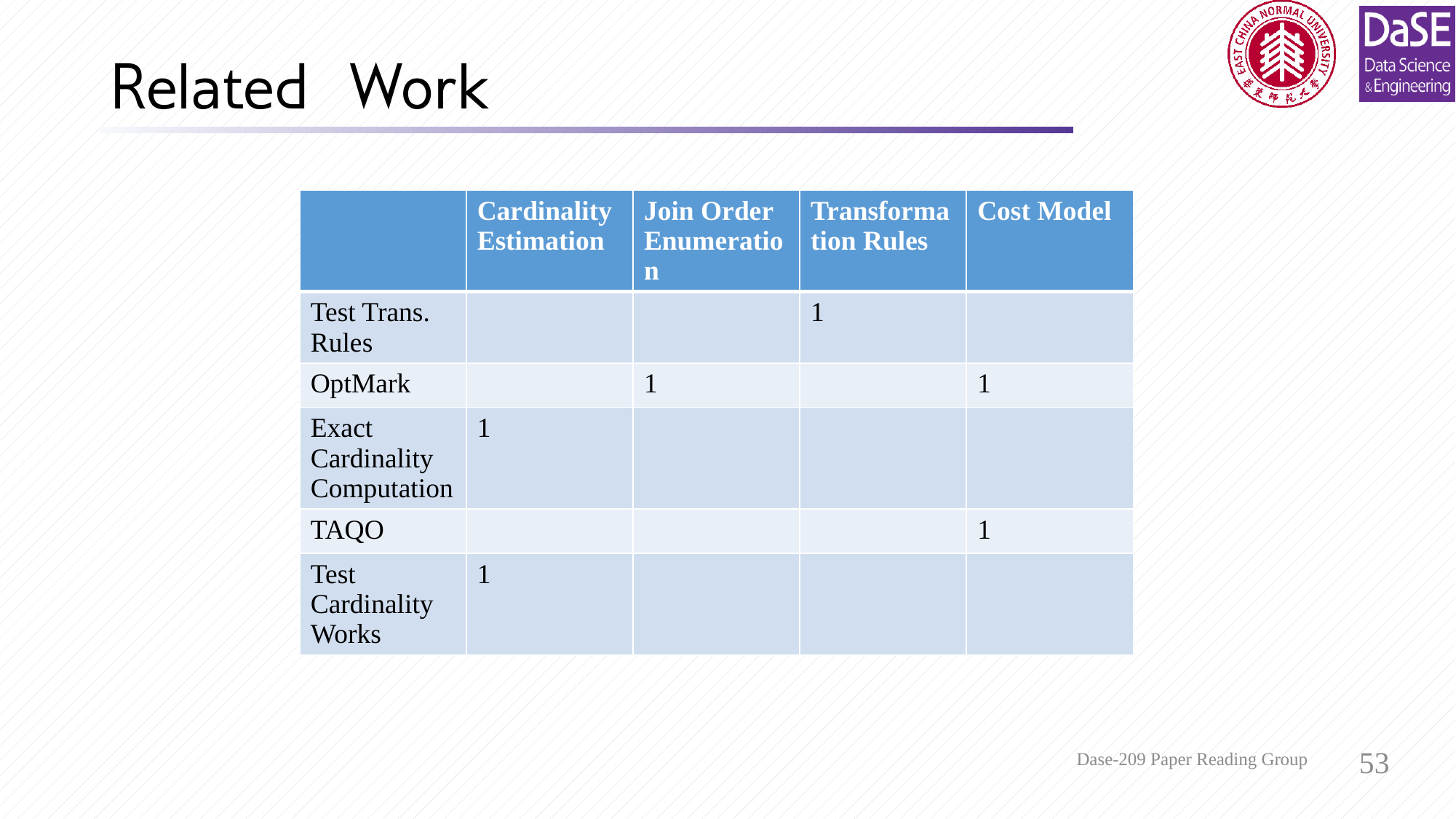

# Related  Work
|  | Cardinality Estimation | Join Order Enumeration | Transformation Rules | Cost Model |
| --- | --- | --- | --- | --- |
| Test Trans. Rules |  |  | 1 |  |
| OptMark |  | 1 |  | 1 |
| Exact Cardinality Computation | 1 |  |  |  |
| TAQO |  |  |  | 1 |
| Test Cardinality Works | 1 |  |  |  |

Dase-209 Paper Reading Group